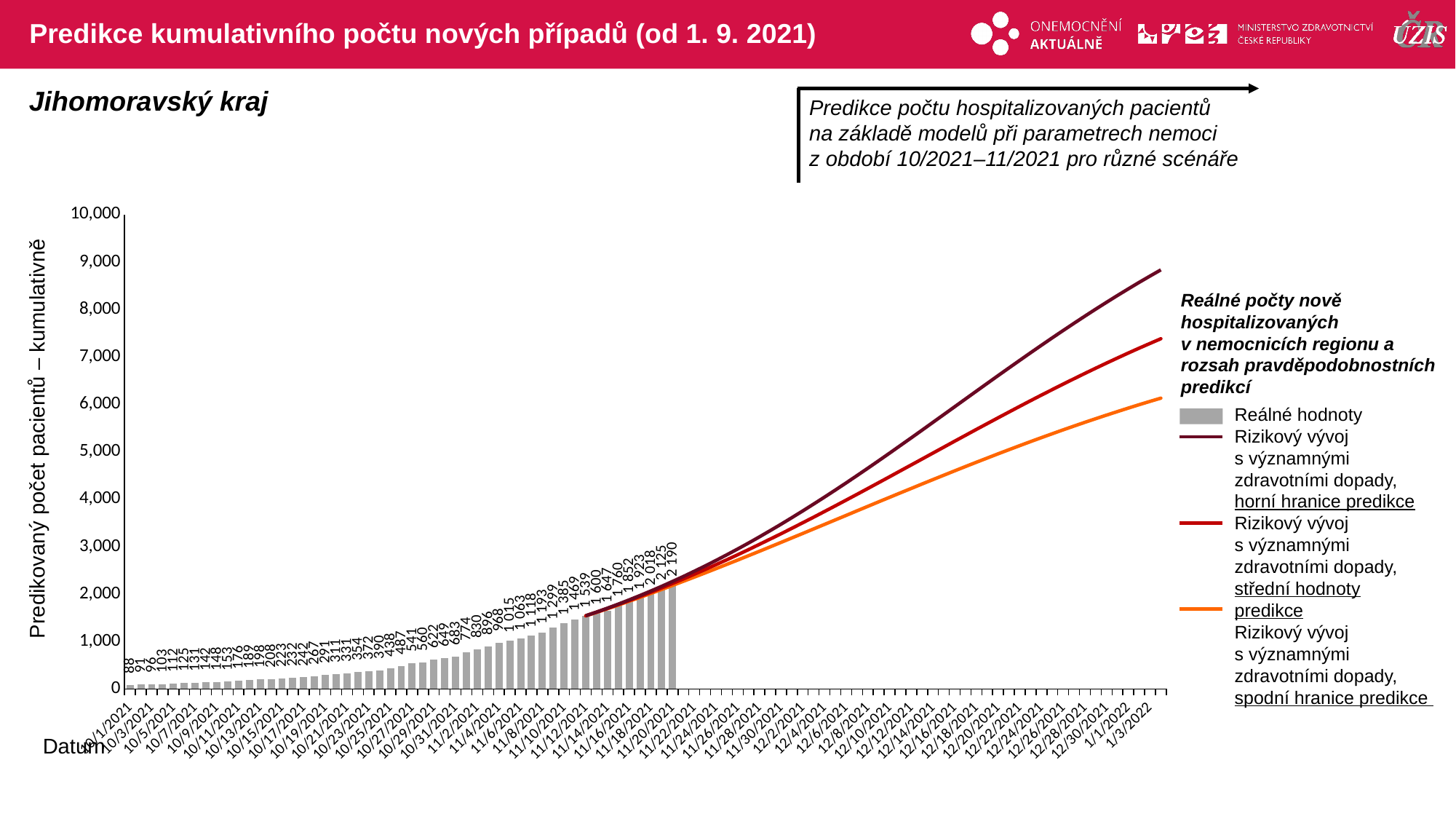

# Predikce kumulativního počtu nových případů (od 1. 9. 2021)
Jihomoravský kraj
Predikce počtu hospitalizovaných pacientů na základě modelů při parametrech nemoci z období 10/2021–11/2021 pro různé scénáře

### Chart

| Category |  |  |  |  |  |
|---|---|---|---|---|---|
| 44470 | 88.0 | None | None | None | None |
| 44471 | 91.0 | None | None | None | None |
| 44472 | 96.0 | None | None | None | None |
| 44473 | 103.0 | None | None | None | None |
| 44474 | 112.0 | None | None | None | None |
| 44475 | 125.0 | None | None | None | None |
| 44476 | 131.0 | None | None | None | None |
| 44477 | 142.0 | None | None | None | None |
| 44478 | 148.0 | None | None | None | None |
| 44479 | 153.0 | None | None | None | None |
| 44480 | 176.0 | None | None | None | None |
| 44481 | 189.0 | None | None | None | None |
| 44482 | 198.0 | None | None | None | None |
| 44483 | 208.0 | None | None | None | None |
| 44484 | 223.0 | None | None | None | None |
| 44485 | 232.0 | None | None | None | None |
| 44486 | 242.0 | None | None | None | None |
| 44487 | 267.0 | None | None | None | None |
| 44488 | 291.0 | None | None | None | None |
| 44489 | 311.0 | None | None | None | None |
| 44490 | 331.0 | None | None | None | None |
| 44491 | 354.0 | None | None | None | None |
| 44492 | 372.0 | None | None | None | None |
| 44493 | 390.0 | None | None | None | None |
| 44494 | 438.0 | None | None | None | None |
| 44495 | 487.0 | None | None | None | None |
| 44496 | 541.0 | None | None | None | None |
| 44497 | 560.0 | None | None | None | None |
| 44498 | 622.0 | None | None | None | None |
| 44499 | 649.0 | None | None | None | None |
| 44500 | 683.0 | None | None | None | None |
| 44501 | 774.0 | None | None | None | None |
| 44502 | 830.0 | None | None | None | None |
| 44503 | 896.0 | None | None | None | None |
| 44504 | 968.0 | None | None | None | None |
| 44505 | 1015.0 | None | None | None | None |
| 44506 | 1063.0 | None | None | None | None |
| 44507 | 1118.0 | None | None | None | None |
| 44508 | 1193.0 | None | None | None | None |
| 44509 | 1299.0 | None | None | None | None |
| 44510 | 1385.0 | None | None | None | None |
| 44511 | 1469.0 | None | None | None | None |
| 44512 | 1539.0 | None | 1539.0294581277012 | 1540.5312298027673 | 1542.0425713634518 |
| 44513 | 1600.0 | None | 1613.5787133730998 | 1617.183563435234 | 1620.8229621784285 |
| 44514 | 1647.0 | None | 1689.6846748335875 | 1696.0648475042385 | 1702.530226464283 |
| 44515 | 1760.0 | None | 1767.67021977011 | 1777.566322449117 | 1787.6362557692635 |
| 44516 | 1852.0 | None | 1847.6237309367223 | 1861.8423648895048 | 1876.3754967505247 |
| 44517 | 1923.0 | None | 1929.1168972420749 | 1948.5270466775721 | 1968.4600929552382 |
| 44518 | 2018.0 | None | 2012.1464286455289 | 2037.6710757231688 | 2064.011882505855 |
| 44519 | 2125.0 | None | 2096.3979899622277 | 2129.0081331636893 | 2162.8309346543115 |
| 44520 | 2190.0 | None | 2181.7176517903963 | 2222.425675266952 | 2264.865406805254 |
| 44521 | None | None | 2268.2855843511165 | 2318.1395698308197 | 2370.386877343596 |
| 44522 | None | None | 2355.8284289348394 | 2415.908349144888 | 2479.2061668989427 |
| 44523 | None | None | 2444.3065659690023 | 2515.7185445933624 | 2591.3563434543225 |
| 44524 | None | None | 2533.9485570520533 | 2617.819886466091 | 2707.1283695455404 |
| 44525 | None | None | 2624.4289848866915 | 2721.903330018438 | 2826.2489621420636 |
| 44526 | None | None | 2715.6387352249267 | 2827.870996556803 | 2948.6499744532175 |
| 44527 | None | None | 2807.6581757519257 | 2935.8091984788466 | 3074.440839666935 |
| 44528 | None | None | 2900.340103777233 | 3045.572284869112 | 3203.493125651526 |
| 44529 | None | None | 2993.559697094479 | 3157.0324143211365 | 3335.6898282896273 |
| 44530 | None | None | 3087.333172076793 | 3270.1972964845145 | 3471.0417054609516 |
| 44531 | None | None | 3181.627583286734 | 3385.0201449503784 | 3609.4971304590426 |
| 44532 | None | None | 3276.290994077071 | 3501.330425575704 | 3750.8731368961166 |
| 44533 | None | None | 3371.223616182602 | 3619.004434701725 | 3895.0252934438736 |
| 44534 | None | None | 3466.422645624124 | 3738.010330605161 | 4041.892740845105 |
| 44535 | None | None | 3561.7085109232303 | 3858.1364631682145 | 4191.228782548258 |
| 44536 | None | None | 3657.025417818471 | 3979.2913489846283 | 4342.900199632553 |
| 44537 | None | None | 3752.4132295714003 | 4101.474149658188 | 4496.855896529407 |
| 44538 | None | None | 3847.6709156010306 | 4224.439119903322 | 4652.792435561825 |
| 44539 | None | None | 3942.751308127049 | 4348.090111893651 | 4810.5483511347065 |
| 44540 | None | None | 4037.573581485889 | 4472.293674087983 | 4969.918025572162 |
| 44541 | None | None | 4132.057281937823 | 4596.913445722957 | 5130.686604887374 |
| 44542 | None | None | 4226.124197394085 | 4721.813021756234 | 5292.6342066889865 |
| 44543 | None | None | 4319.69833693407 | 4846.856179502009 | 5455.536610011651 |
| 44544 | None | None | 4412.7053170152085 | 4971.906287286537 | 5619.164888990845 |
| 44545 | None | None | 4505.072400183451 | 5096.826646602496 | 5783.286358068493 |
| 44546 | None | None | 4596.728739348983 | 5221.481128818684 | 5947.665947370425 |
| 44547 | None | None | 4687.605596226336 | 5345.734776682405 | 6112.067550959399 |
| 44548 | None | None | 4777.636710894327 | 5469.454627093649 | 6276.255698069447 |
| 44549 | None | None | 4866.758521376073 | 5592.510324438016 | 6439.996950201199 |
| 44550 | None | None | 4954.910264404254 | 5714.774564837709 | 6603.061072513309 |
| 44551 | None | None | 5042.034073787494 | 5836.123530574352 | 6765.222184637027 |
| 44552 | None | None | 5128.075047942402 | 5956.437276904401 | 6926.25983620708 |
| 44553 | None | None | 5212.981294316266 | 6075.600078175684 | 7085.960007976833 |
| 44554 | None | None | 5296.704017129074 | 6193.50081756043 | 7244.116139735258 |
| 44555 | None | None | 5379.197588441185 | 6310.033339905432 | 7400.530075498973 |
| 44556 | None | None | 5460.419579055397 | 6425.096733480033 | 7555.012875319089 |
| 44557 | None | None | 5540.330794530973 | 6538.595598959804 | 7707.385564744079 |
| 44558 | None | None | 5618.895305384401 | 6650.440291751383 | 7857.479802578204 |
| 44559 | None | None | 5696.080434872546 | 6760.547086038078 | 8005.138395282202 |
| 44560 | None | None | 5771.856727447457 | 6868.838290117871 | 8150.215694601618 |
| 44561 | None | None | 5846.197942637969 | 6975.242375741235 | 8292.577963160353 |
| 44562 | None | None | 5919.081018818731 | 7079.694044332058 | 8432.103604842745 |
| 44563 | None | None | 5990.486015417819 | 7182.134242396195 | 8568.683278023966 |
| 44564 | None | None | 6060.396065557271 | 7282.510170309428 | 8702.21995232303 |
| 44565 | None | None | 6128.797311529411 | 7380.775248123461 | 8832.62886373057 |
Reálné počty nově hospitalizovaných v nemocnicích regionu a rozsah pravděpodobnostních predikcí
Reálné hodnoty
Rizikový vývoj s významnými zdravotními dopady, horní hranice predikce Rizikový vývoj s významnými zdravotními dopady, střední hodnoty predikce
Rizikový vývoj s významnými zdravotními dopady, spodní hranice predikce

Predikovaný počet pacientů – kumulativně
Datum